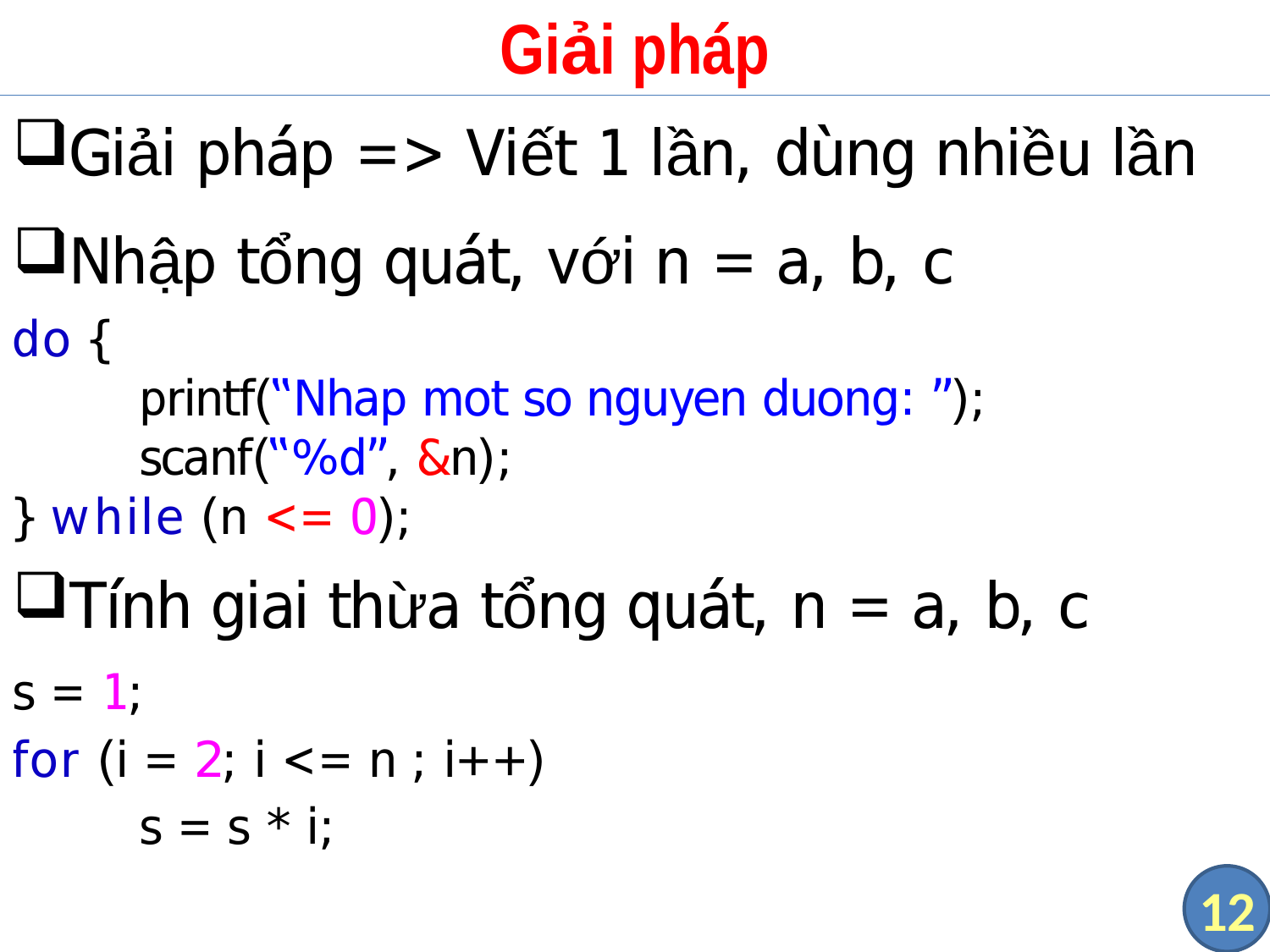

# Giải pháp
Giải pháp => Viết 1 lần, dùng nhiều lần
Nhập tổng quát, với n = a, b, c
do {
	printf(“Nhap mot so nguyen duong: ”);
	scanf(“%d”, &n);
} while (n <= 0);
Tính giai thừa tổng quát, n = a, b, c
s = 1;
for (i = 2; i <= n ; i++)
	s = s * i;
12